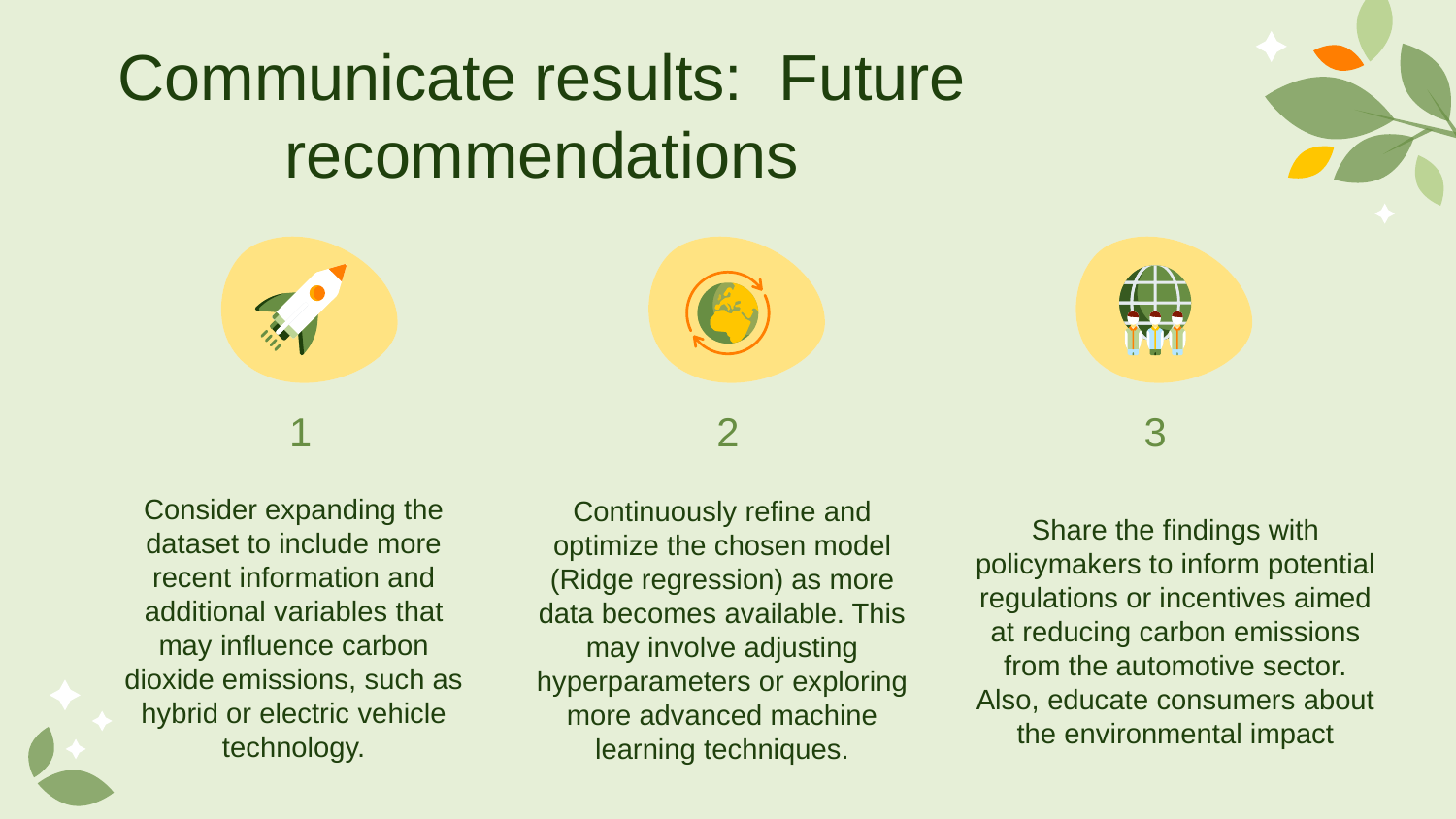

# Communicate results:  Future recommendations

1
2
3
Continuously refine and optimize the chosen model (Ridge regression) as more data becomes available. This may involve adjusting hyperparameters or exploring more advanced machine learning techniques.

Share the findings with policymakers to inform potential regulations or incentives aimed at reducing carbon emissions from the automotive sector. Also, educate consumers about the environmental impact
Consider expanding the dataset to include more recent information and additional variables that may influence carbon dioxide emissions, such as hybrid or electric vehicle technology.